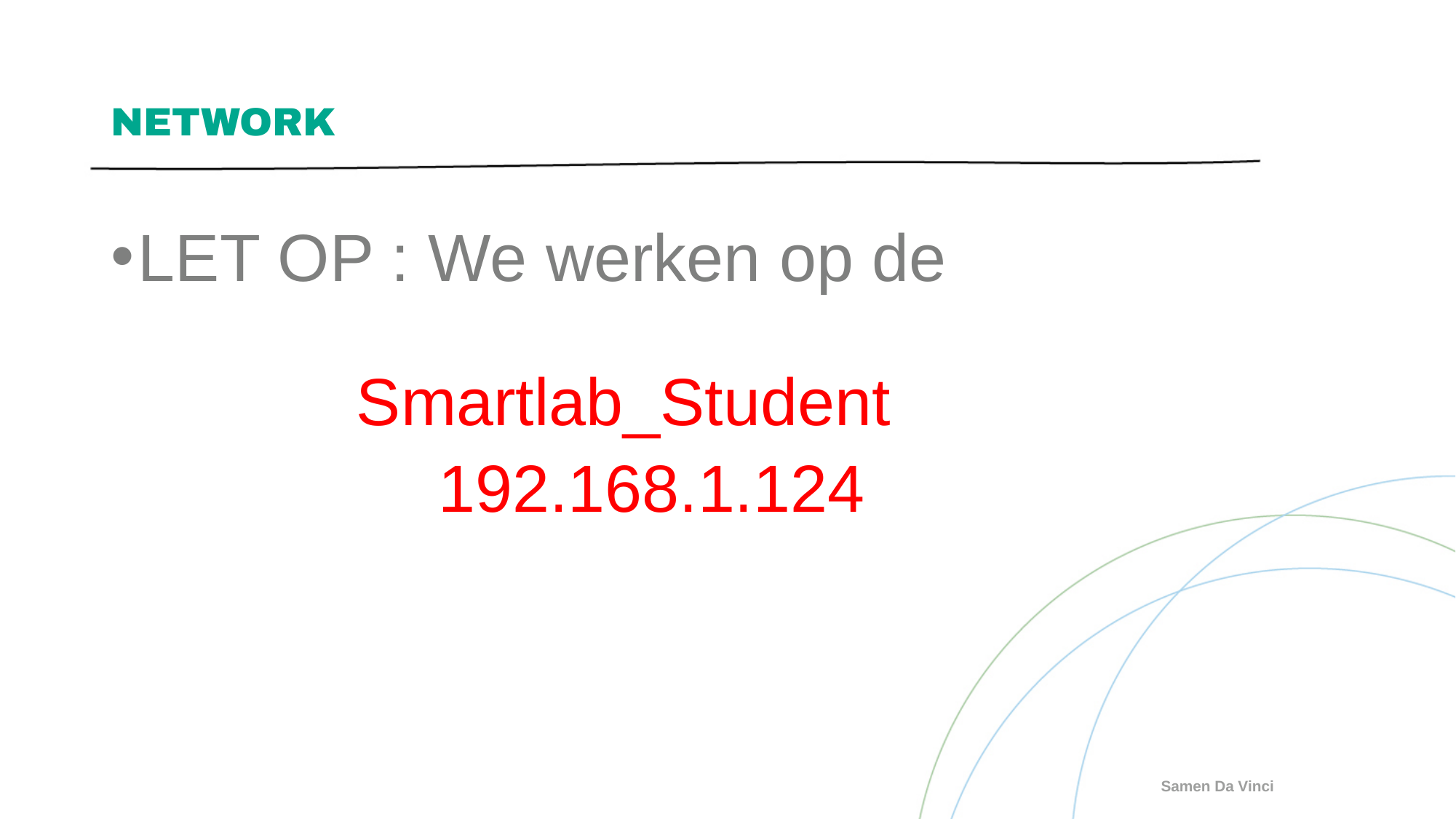

# NETWORK
LET OP : We werken op de
       	Smartlab_Student
			192.168.1.124